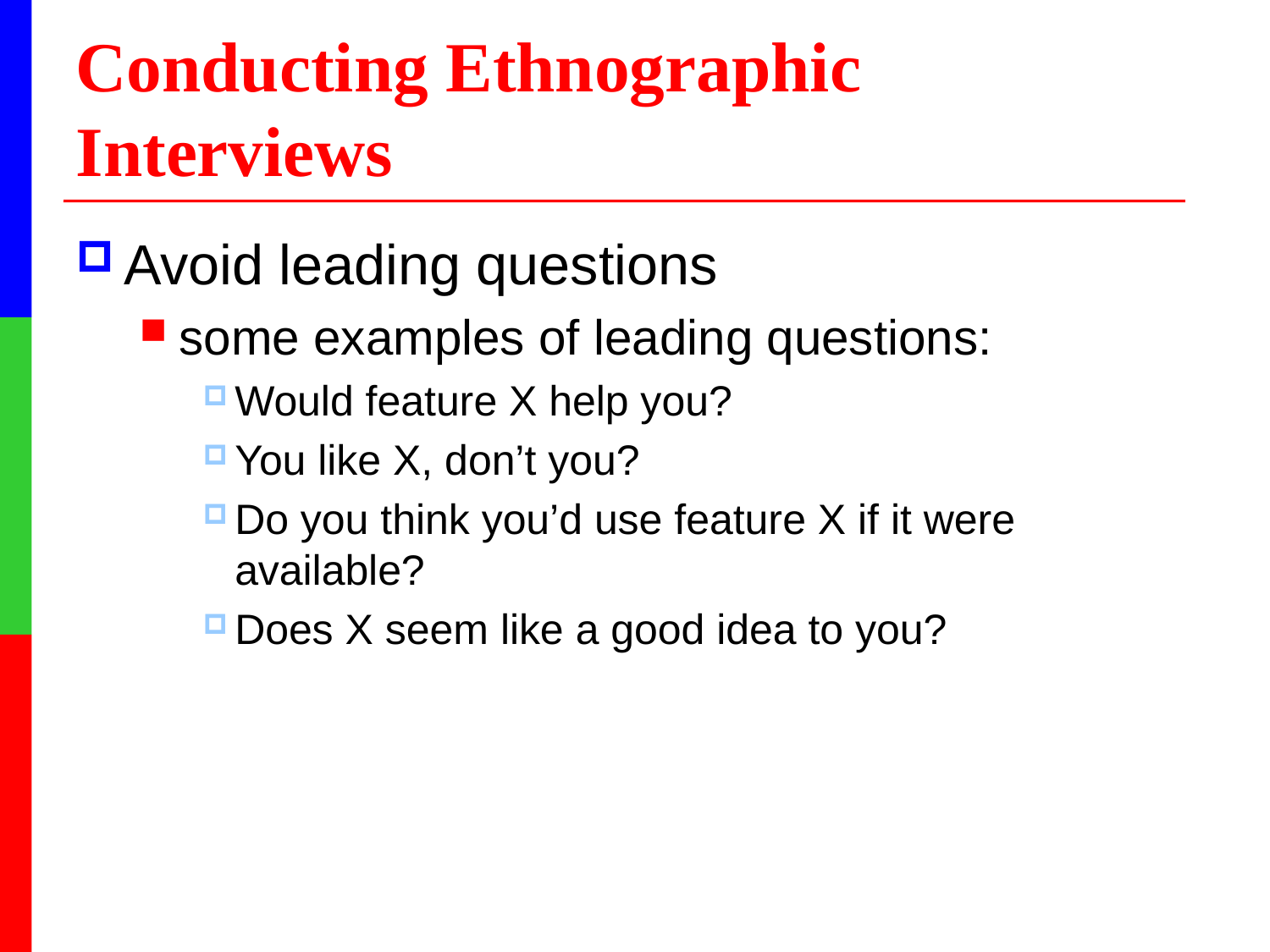

# Conducting Ethnographic Interviews
Avoid leading questions
some examples of leading questions:
Would feature X help you?
You like X, don’t you?
Do you think you’d use feature X if it were available?
Does X seem like a good idea to you?